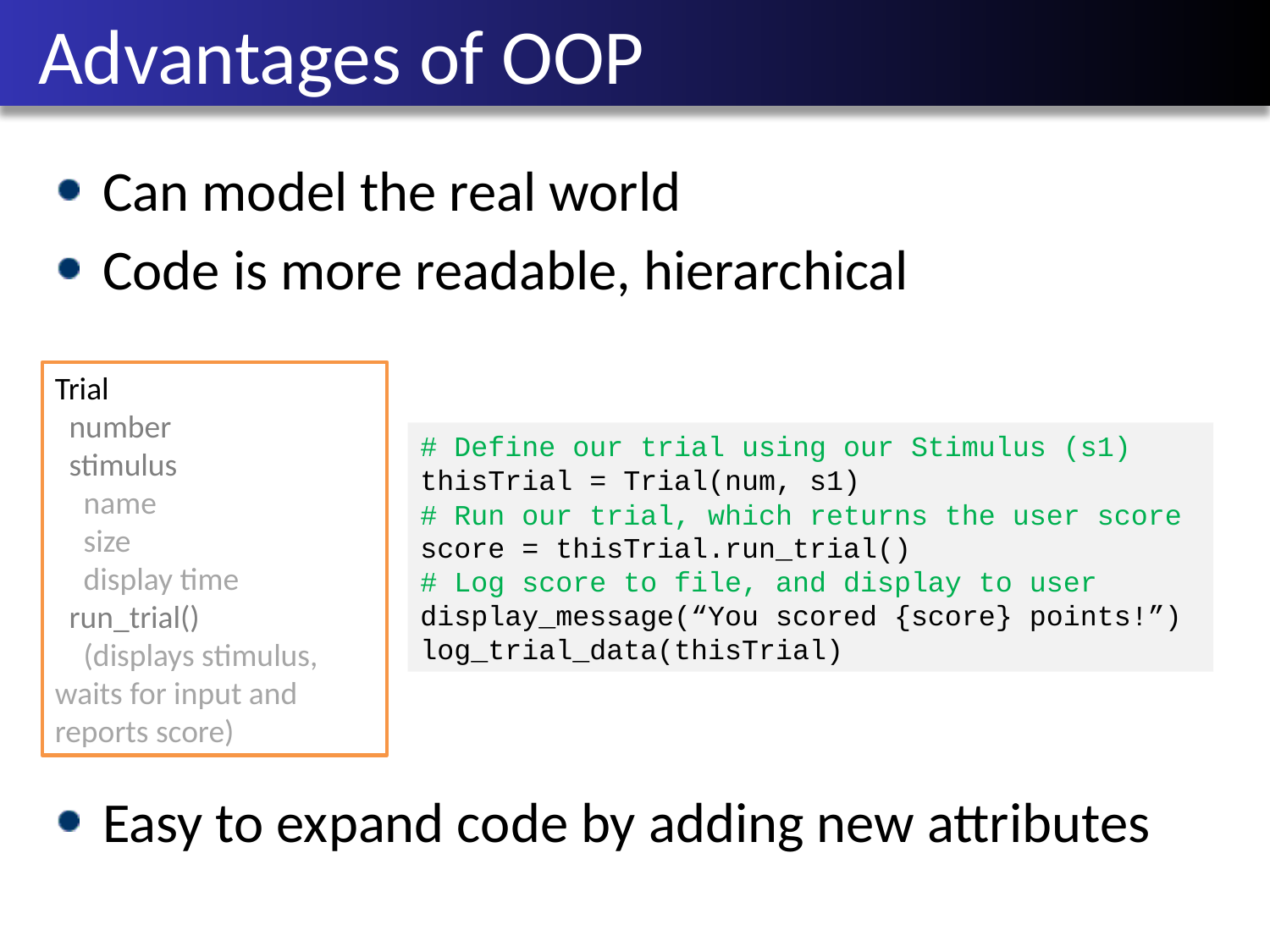

# Advantages of OOP
Can model the real world
Code is more readable, hierarchical

Easy to expand code by adding new attributes
Trial
  number
  stimulus
    name
    size
    display time
  run_trial()
    (displays stimulus, waits for input and reports score)
# Define our trial using our Stimulus (s1)
thisTrial = Trial(num, s1)
# Run our trial, which returns the user score
score = thisTrial.run_trial()
# Log score to file, and display to user
display_message(“You scored {score} points!”)
log_trial_data(thisTrial)